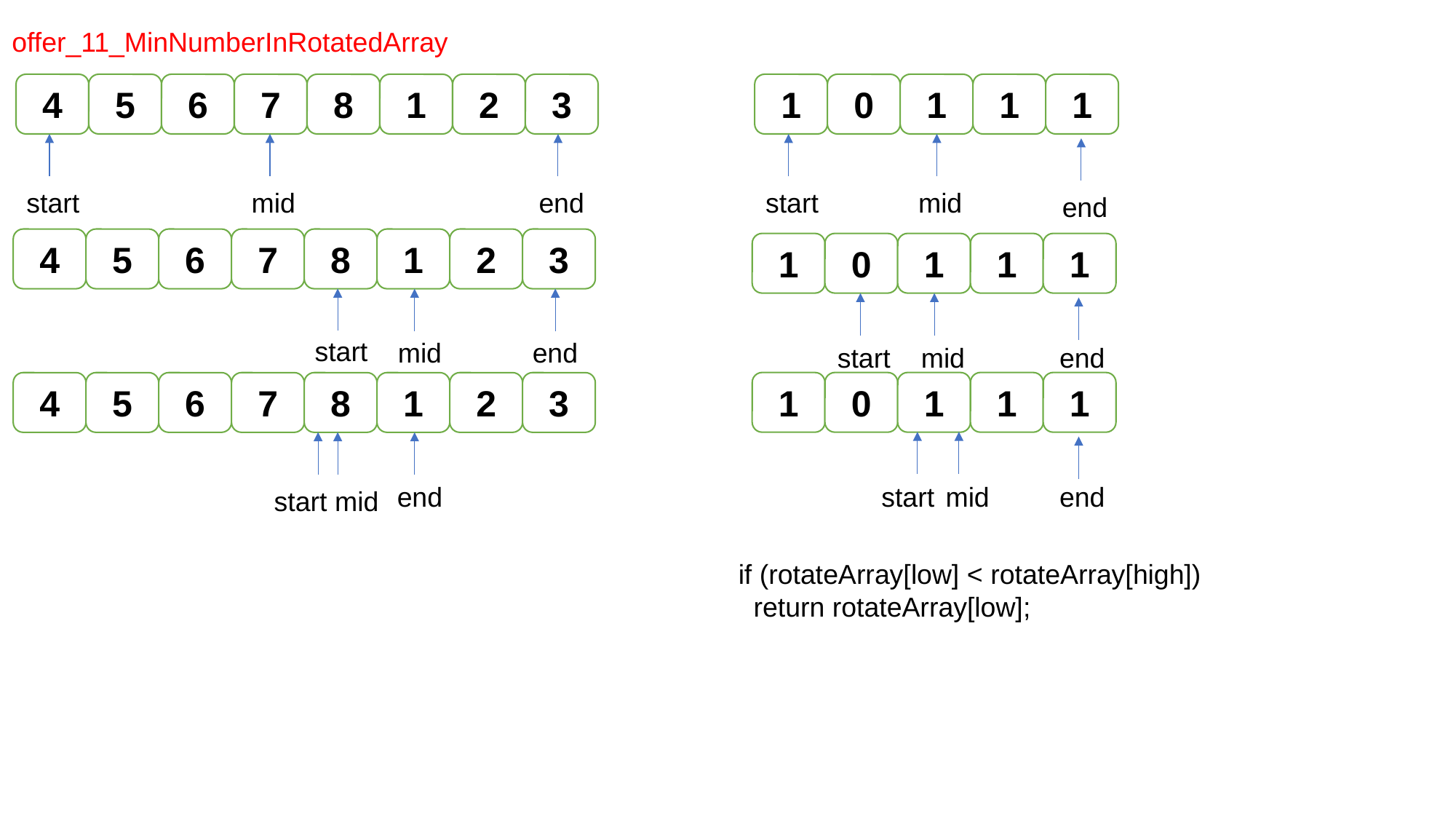

offer_11_MinNumberInRotatedArray
4
5
6
7
8
1
2
3
1
0
1
1
1
start
mid
end
start
mid
end
4
5
6
7
8
1
2
3
1
0
1
1
1
start
mid
end
start
mid
end
1
0
1
1
1
4
5
6
7
8
1
2
3
end
start
mid
end
start
mid
if (rotateArray[low] < rotateArray[high])
  return rotateArray[low];